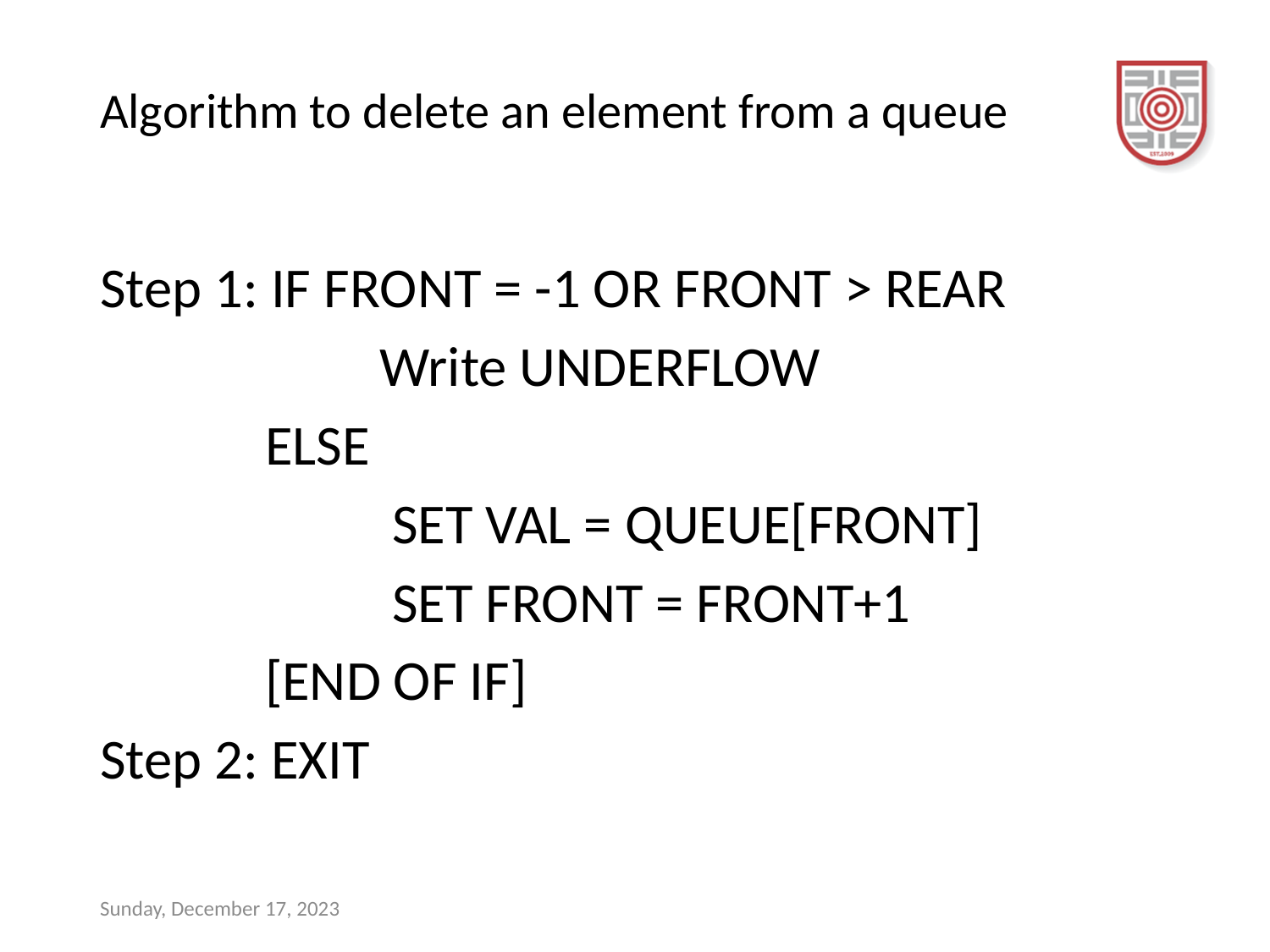

# Algorithm to delete an element from a queue

Step 1: IF FRONT = -1 OR FRONT > REAR
                      Write UNDERFLOW
             ELSE
                       SET VAL = QUEUE[FRONT]
                       SET FRONT = FRONT+1
             [END OF IF]
Step 2: EXIT
Sunday, December 17, 2023